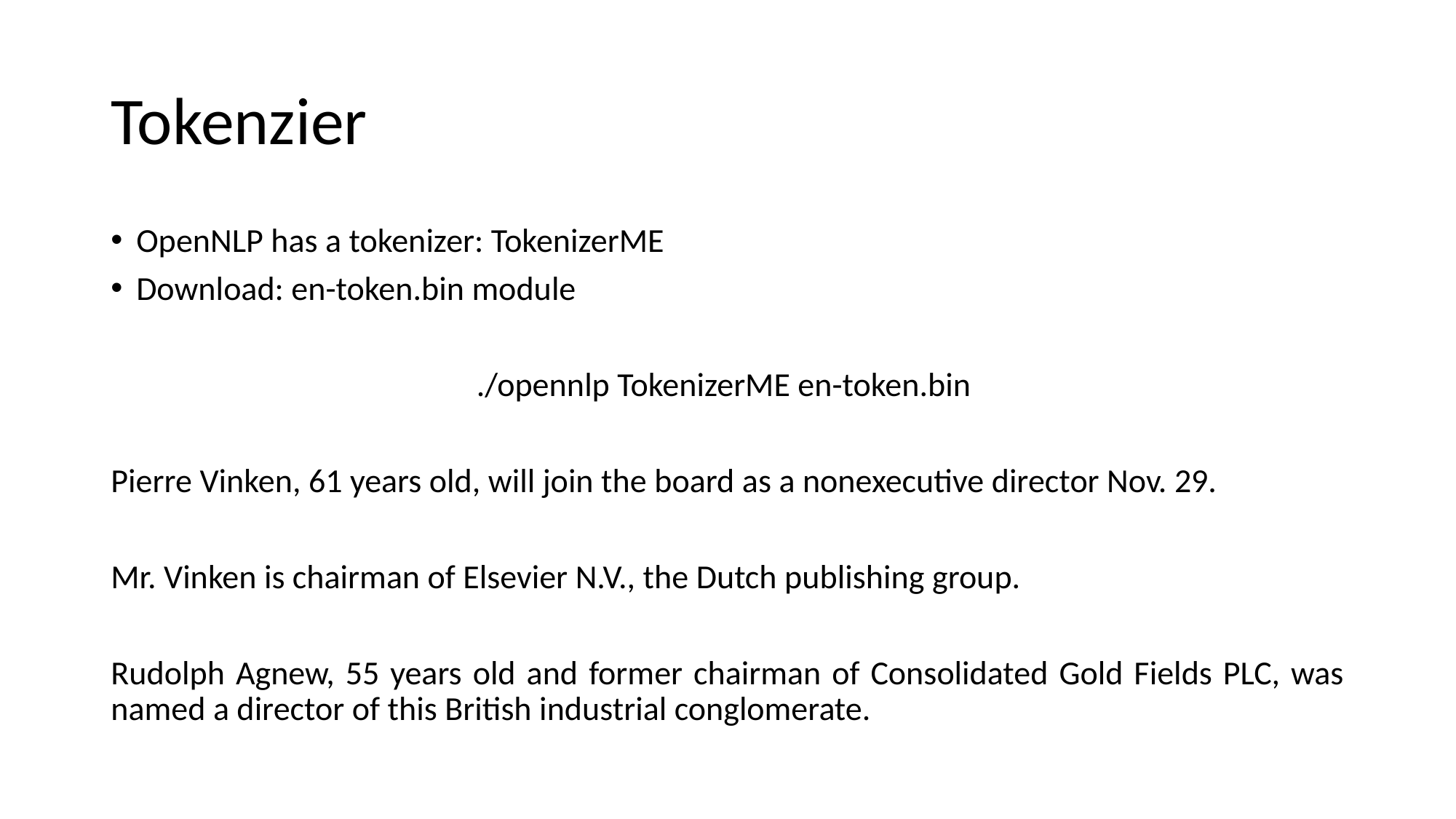

# Tokenzier
OpenNLP has a tokenizer: TokenizerME
Download: en-token.bin module

./opennlp TokenizerME en-token.bin

Pierre Vinken, 61 years old, will join the board as a nonexecutive director Nov. 29.

Mr. Vinken is chairman of Elsevier N.V., the Dutch publishing group.

Rudolph Agnew, 55 years old and former chairman of Consolidated Gold Fields PLC, was named a director of this British industrial conglomerate.